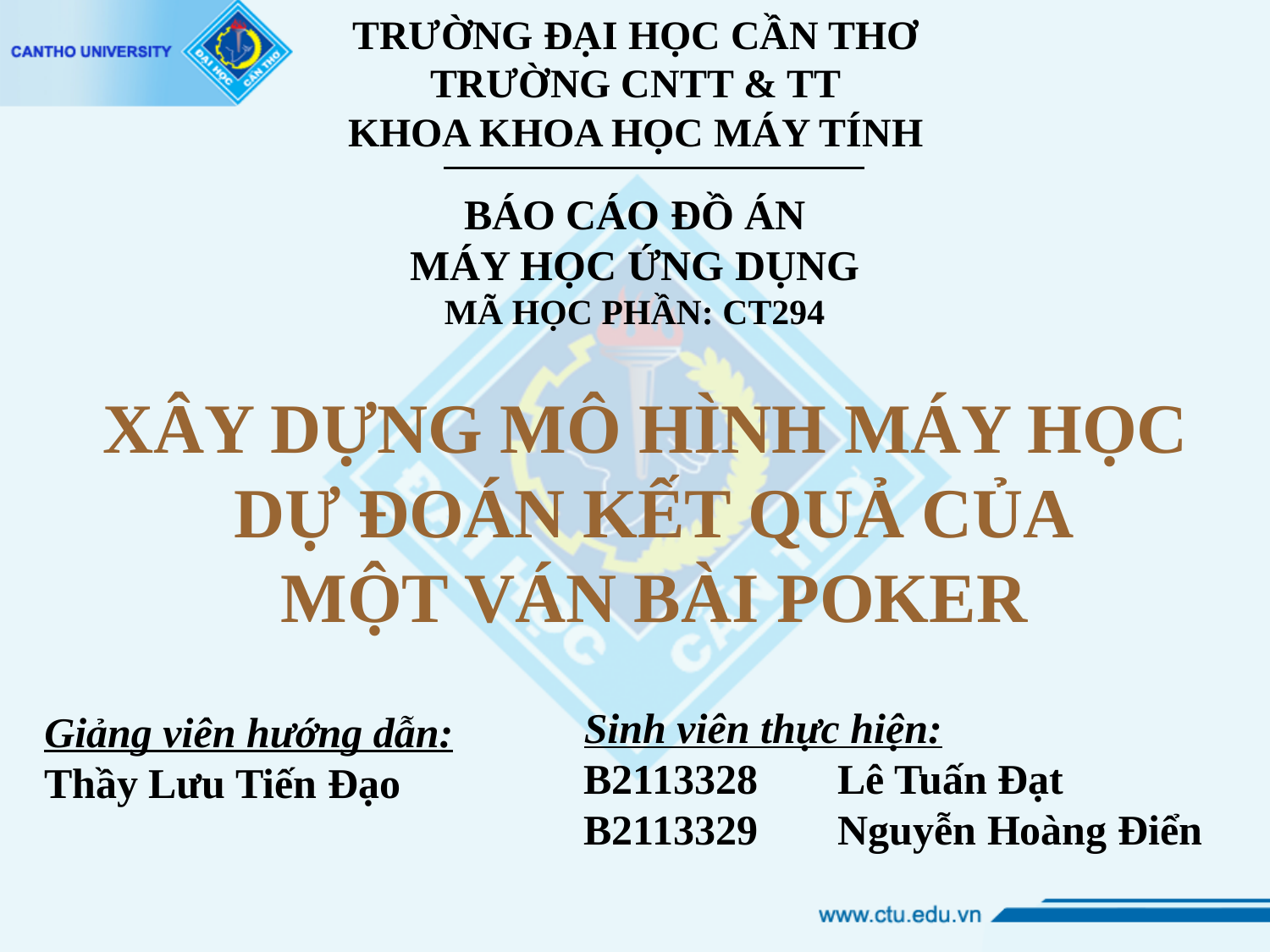

TRƯỜNG ĐẠI HỌC CẦN THƠ
TRƯỜNG CNTT & TT
KHOA KHOA HỌC MÁY TÍNH

BÁO CÁO ĐỒ ÁN
MÁY HỌC ỨNG DỤNG
MÃ HỌC PHẦN: CT294
# XÂY DỰNG MÔ HÌNH MÁY HỌC DỰ ĐOÁN KẾT QUẢ CỦA MỘT VÁN BÀI POKER
Sinh viên thực hiện:
B2113328	Lê Tuấn Đạt
B2113329	Nguyễn Hoàng Điển
Giảng viên hướng dẫn:
Thầy Lưu Tiến Đạo